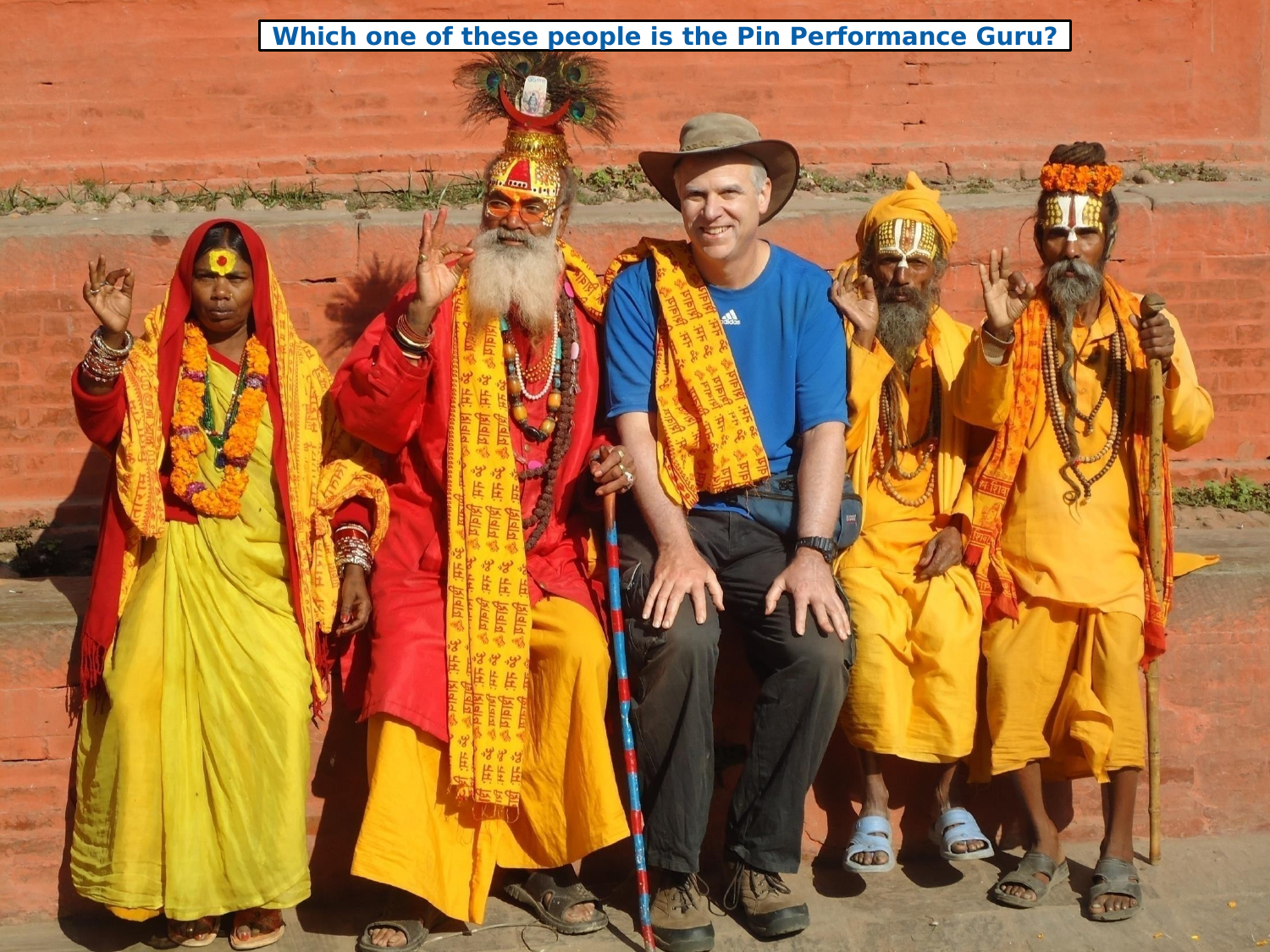

Which one of these people is the Pin Performance Guru?
2